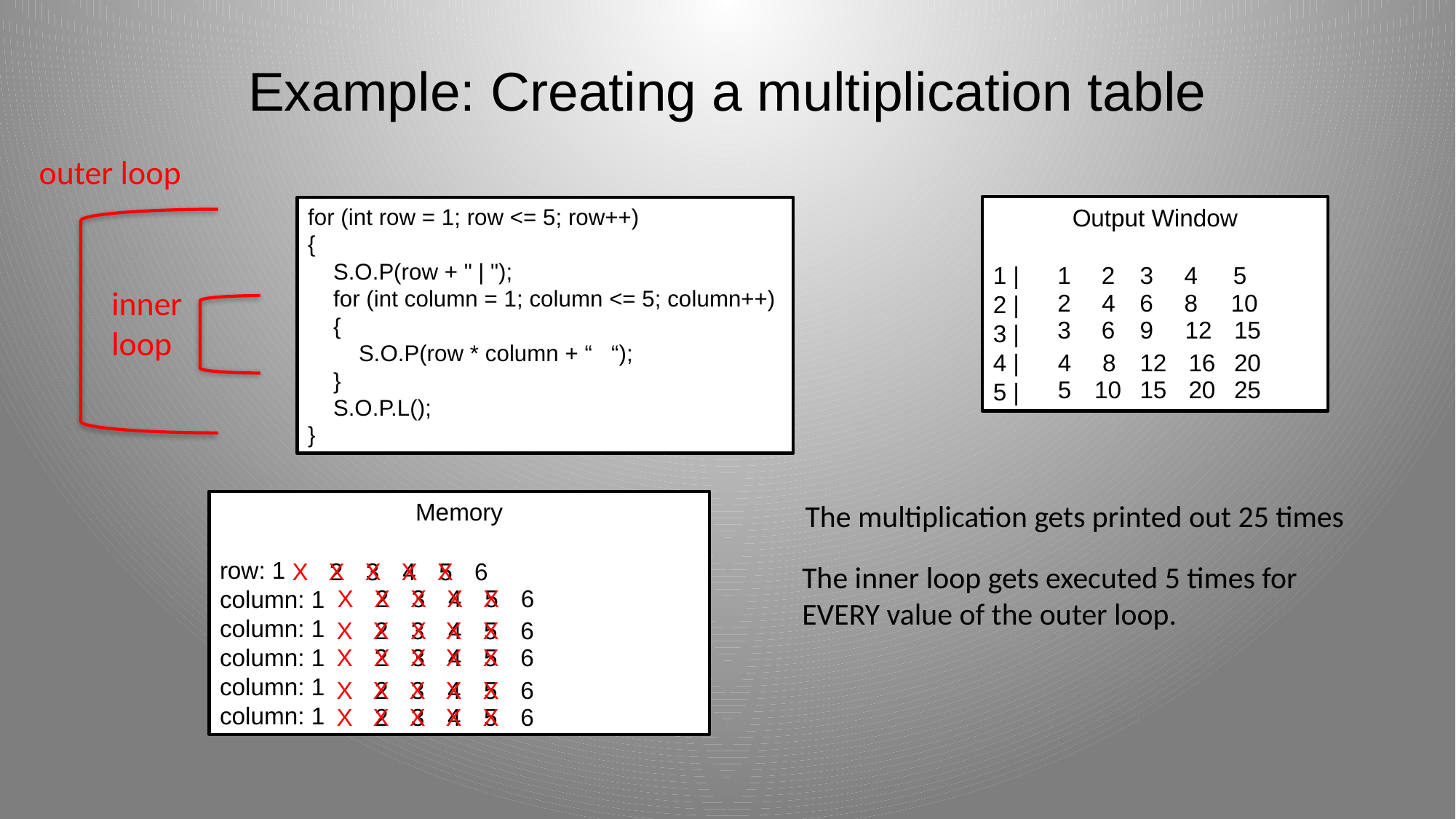

# Example: Creating a multiplication table
outer loop
Output Window

1 |
2 |
3 |
4 |
5 |
for (int row = 1; row <= 5; row++)
{
    S.O.P(row + " | ");
    for (int column = 1; column <= 5; column++)
    {
        S.O.P(row * column + “   “);
    }
    S.O.P.L();
}

1
2
3
4
5
inner
loop
2
4
6
8
10

3
6
9
12
15
4
8
12
16
20
5
10
15
20
25
Memory

row: 1
column: 1
column: 1
column: 1
column: 1
column: 1
The multiplication gets printed out 25 times
X
2
X
3
X
4
X
X
5
6
The inner loop gets executed 5 times for
EVERY value of the outer loop.
X
2
X
3
X
4
X
5
X
6
X
2
X
3
X
X
4
5
X
6
X
2
X
3
X
X
4
5
X
6
X
2
X
3
X
4
X
5
X
6
X
2
X
3
X
4
X
5
X
6